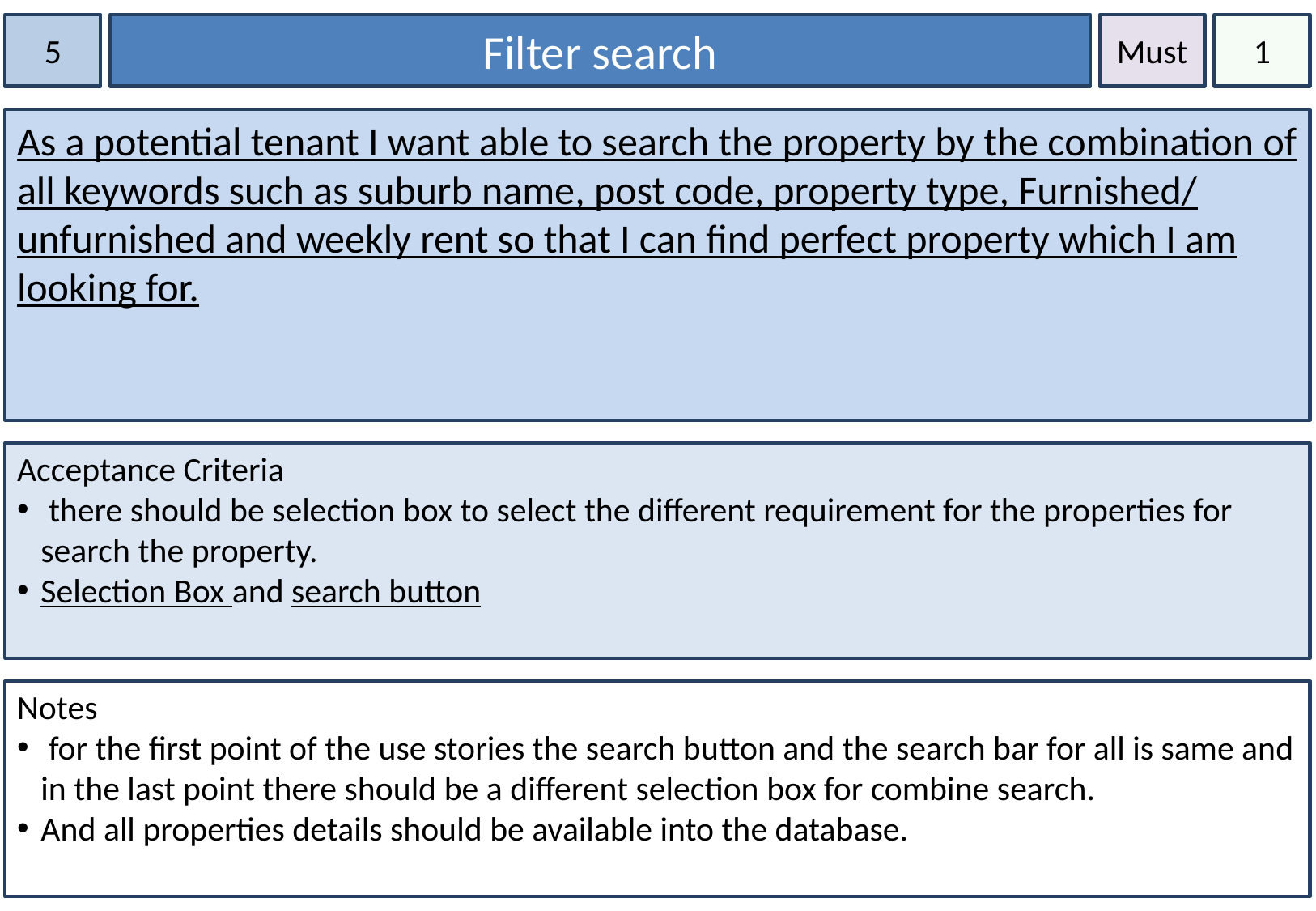

5
Filter search
Must
1
As a potential tenant I want able to search the property by the combination of all keywords such as suburb name, post code, property type, Furnished/ unfurnished and weekly rent so that I can find perfect property which I am looking for.
Acceptance Criteria
 there should be selection box to select the different requirement for the properties for search the property.
Selection Box and search button
Notes
 for the first point of the use stories the search button and the search bar for all is same and in the last point there should be a different selection box for combine search.
And all properties details should be available into the database.